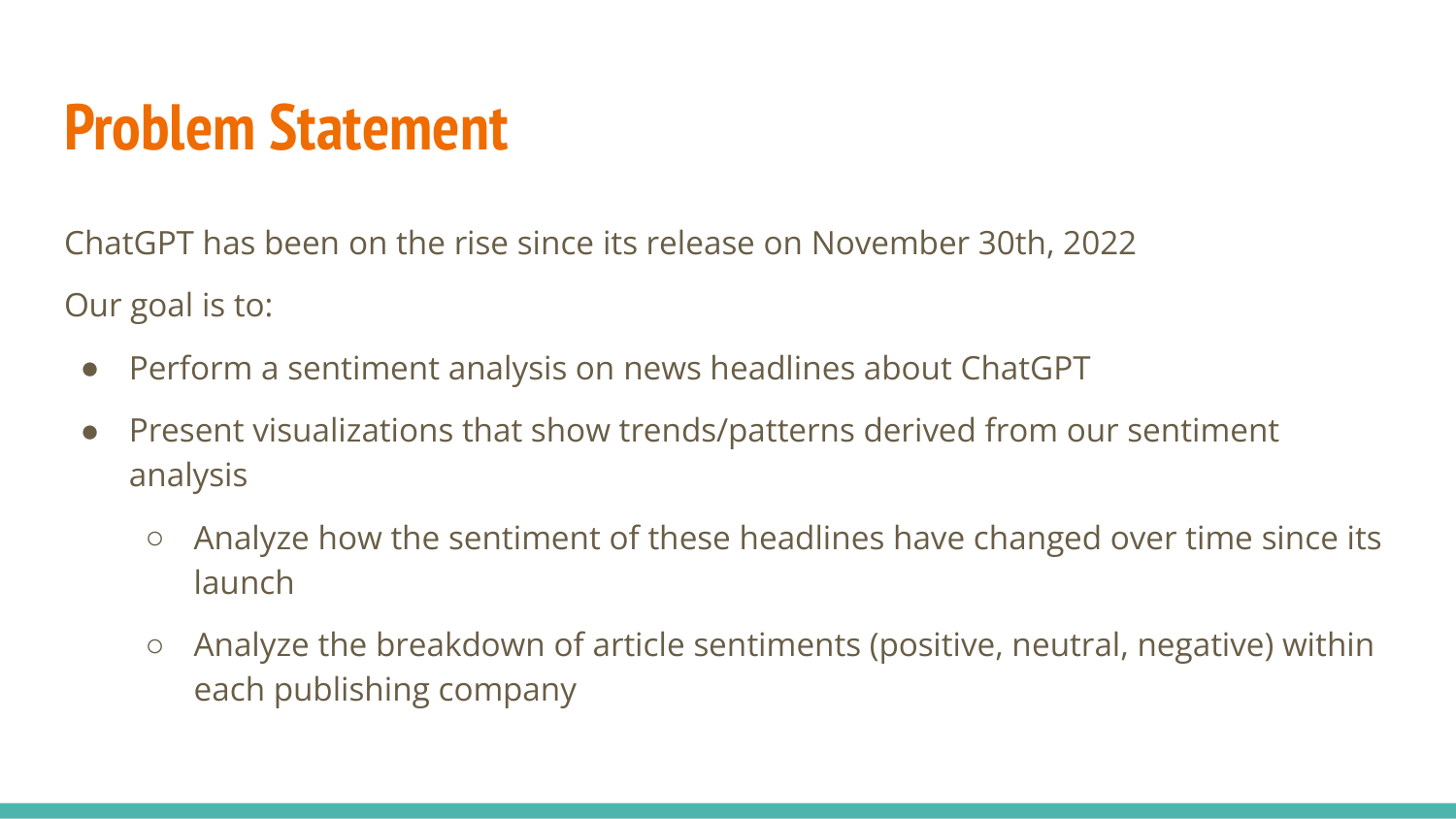

# Problem Statement
ChatGPT has been on the rise since its release on November 30th, 2022
Our goal is to:
Perform a sentiment analysis on news headlines about ChatGPT
Present visualizations that show trends/patterns derived from our sentiment analysis
Analyze how the sentiment of these headlines have changed over time since its launch
Analyze the breakdown of article sentiments (positive, neutral, negative) within each publishing company